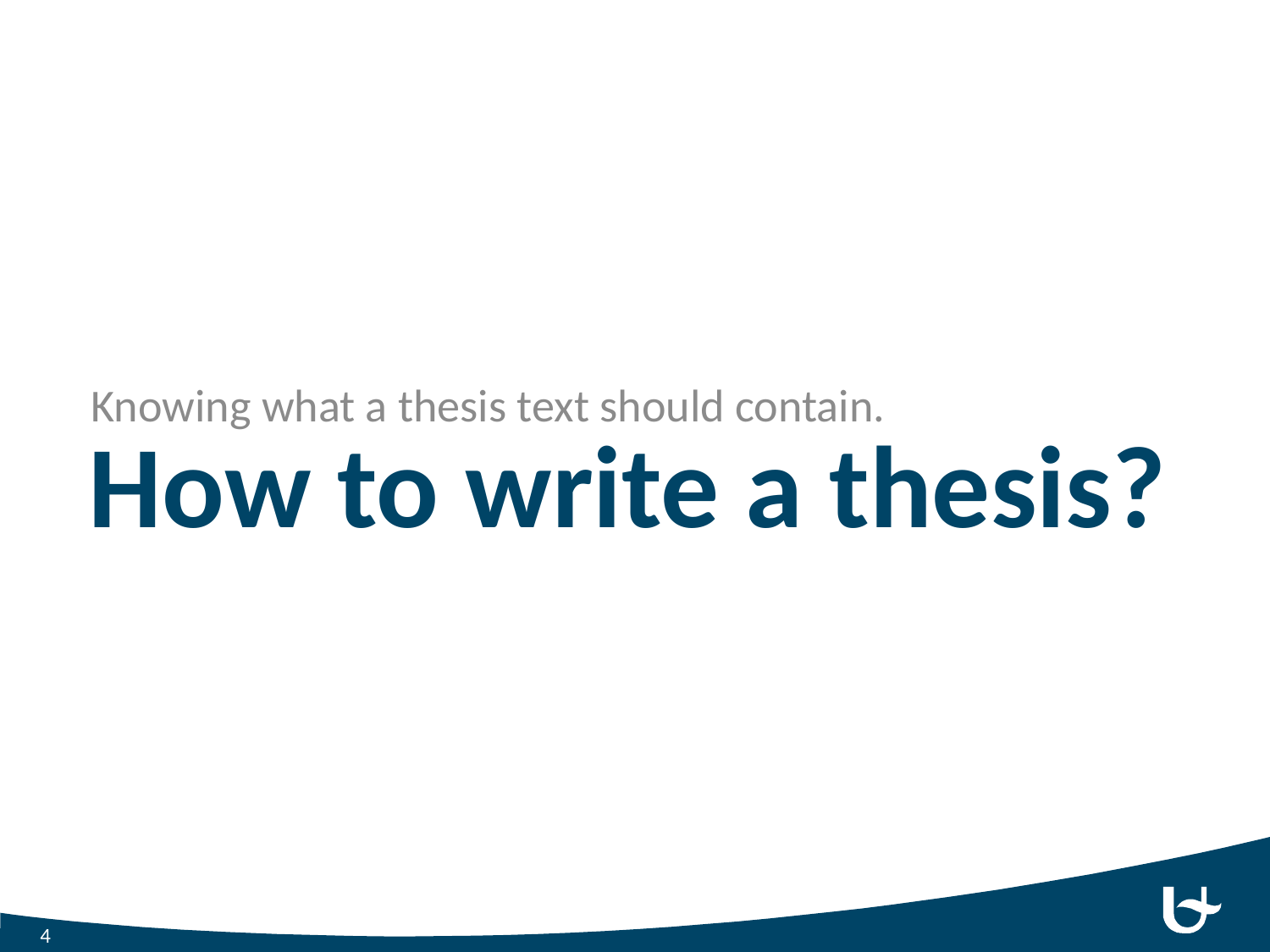

# How to write a thesis?
Knowing what a thesis text should contain.
4